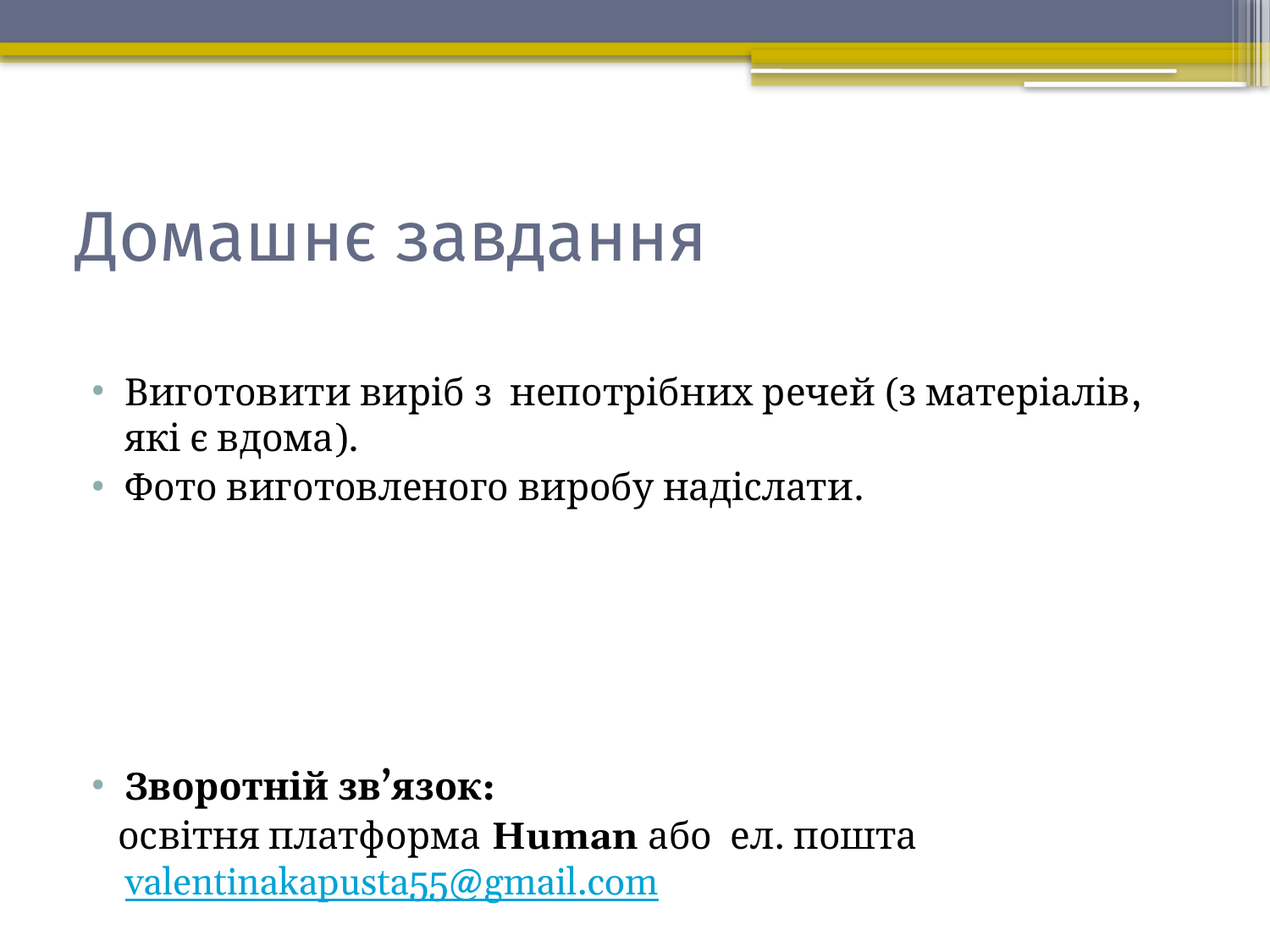

# Домашнє завдання

Виготовити виріб з  непотрібних речей (з матеріалів, які є вдома).
Фото виготовленого виробу надіслати.

Зворотній зв’язок:
   освітня платформа Human або  ел. пошта valentinakapusta55@gmail.com